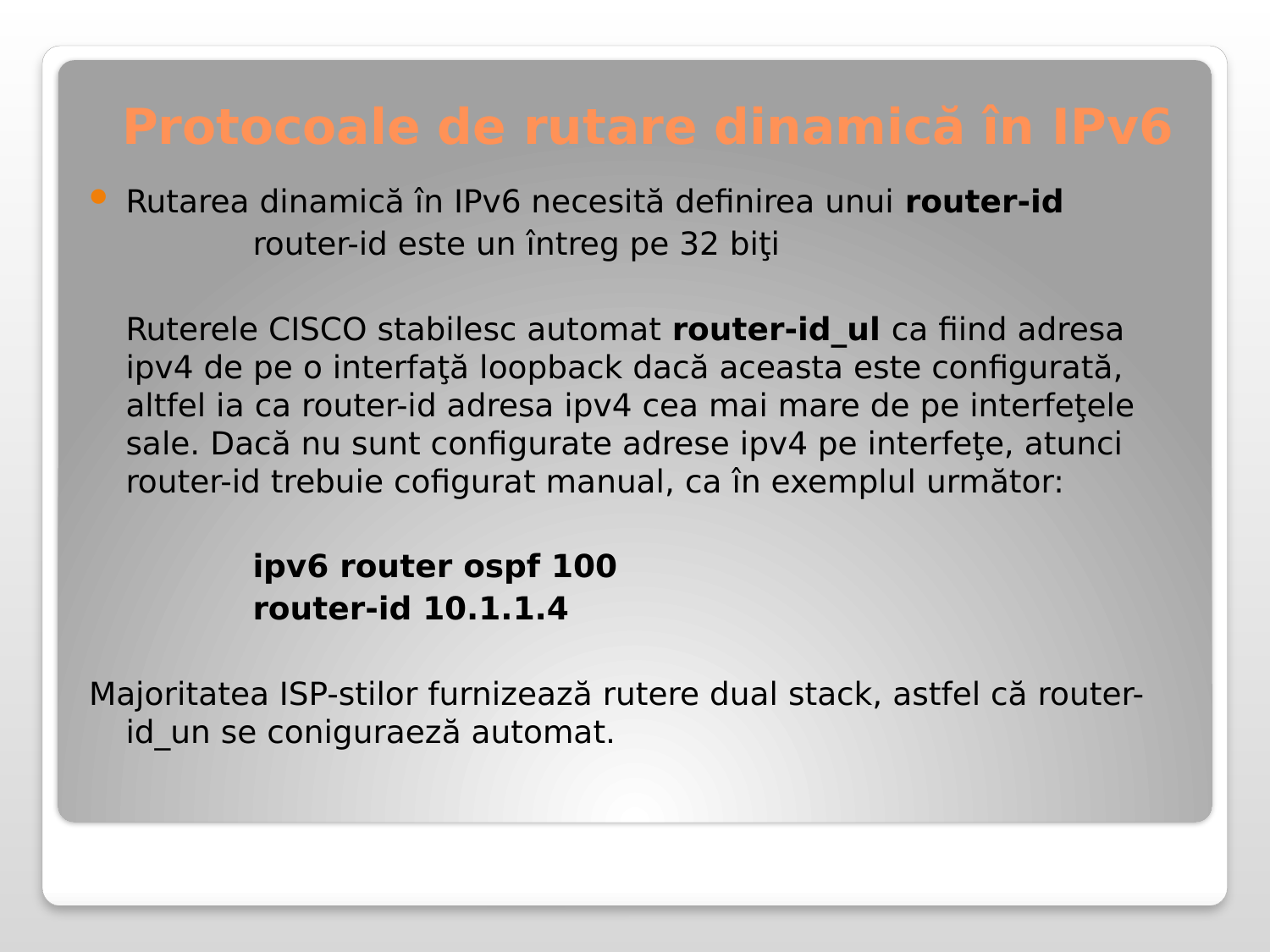

# Protocoale de rutare dinamică în IPv6
Rutarea dinamică în IPv6 necesită definirea unui router-id
		router-id este un întreg pe 32 biţi

	Ruterele CISCO stabilesc automat router-id_ul ca fiind adresa ipv4 de pe o interfaţă loopback dacă aceasta este configurată, altfel ia ca router-id adresa ipv4 cea mai mare de pe interfeţele sale. Dacă nu sunt configurate adrese ipv4 pe interfeţe, atunci router-id trebuie cofigurat manual, ca în exemplul următor:

		ipv6 router ospf 100
		router-id 10.1.1.4

Majoritatea ISP-stilor furnizează rutere dual stack, astfel că router-id_un se coniguraeză automat.